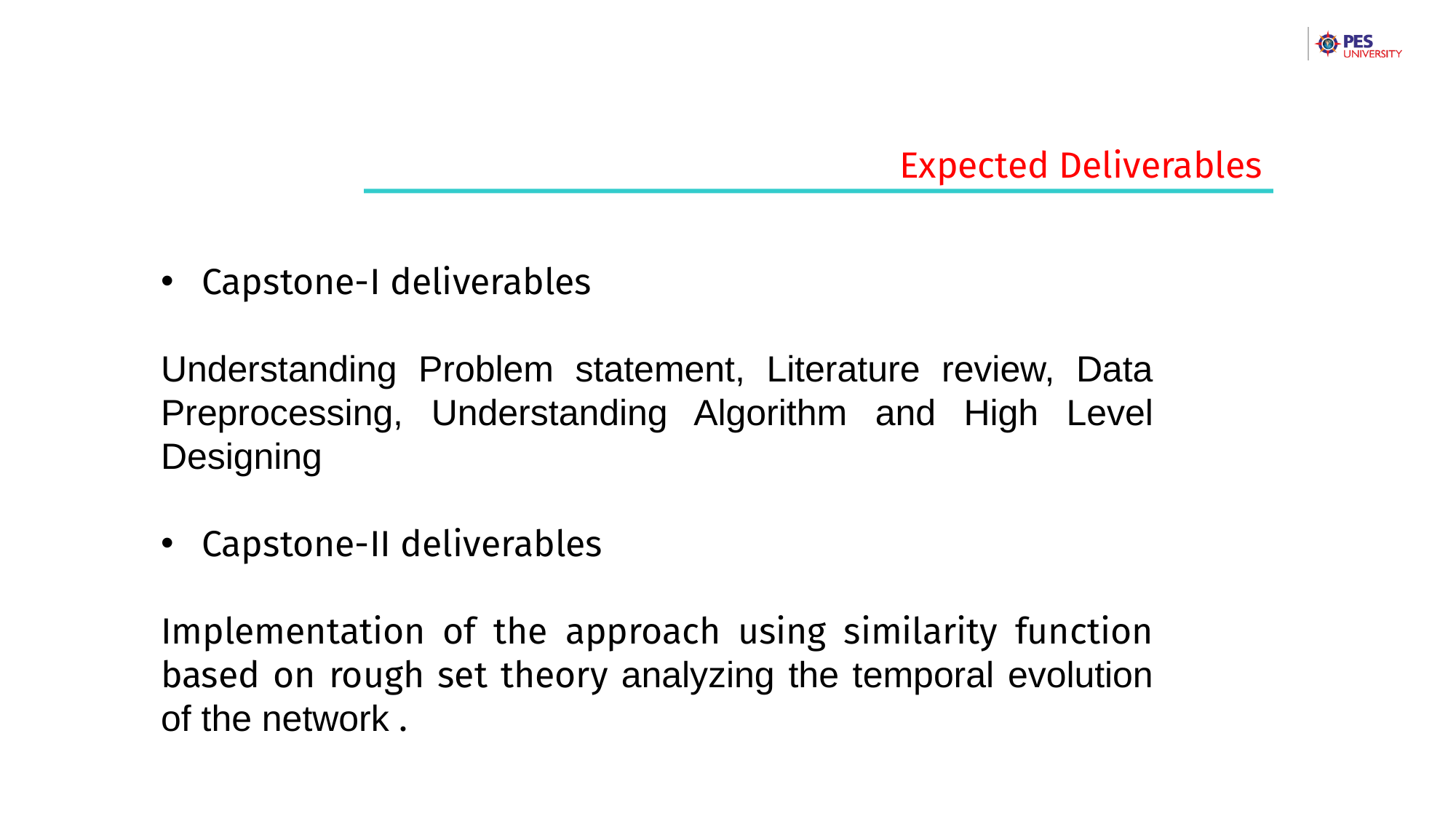

Expected Deliverables

Capstone-I deliverables

Understanding Problem statement, Literature review, Data Preprocessing, Understanding Algorithm and High Level Designing

Capstone-II deliverables

Implementation of the approach using similarity function based on rough set theory analyzing the temporal evolution of the network .